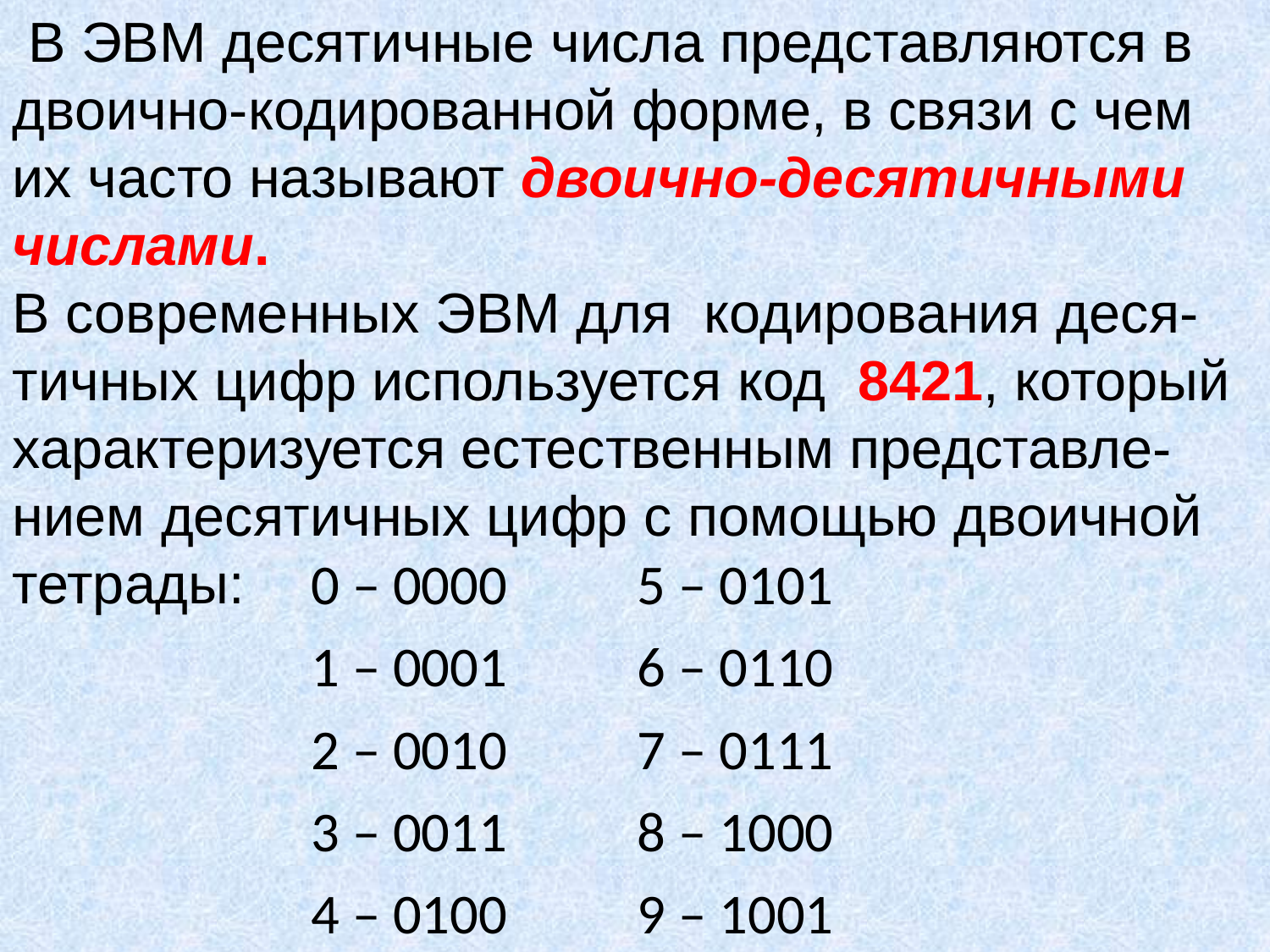

В ЭВМ десятичные числа представляются в двоично-кодированной форме, в связи с чем их часто называют двоично-десятичными числами.
В современных ЭВМ для  кодирования деся-тичных цифр используется код  8421, который характеризуется естественным представле-нием десятичных цифр с помощью двоичной тетрады:
| 0 – 0000 |  | 5 – 0101 |
| --- | --- | --- |
| 1 – 0001 |  | 6 – 0110 |
| 2 – 0010 |  | 7 – 0111 |
| 3 – 0011 |  | 8 – 1000 |
| 4 – 0100 |  | 9 – 1001 |